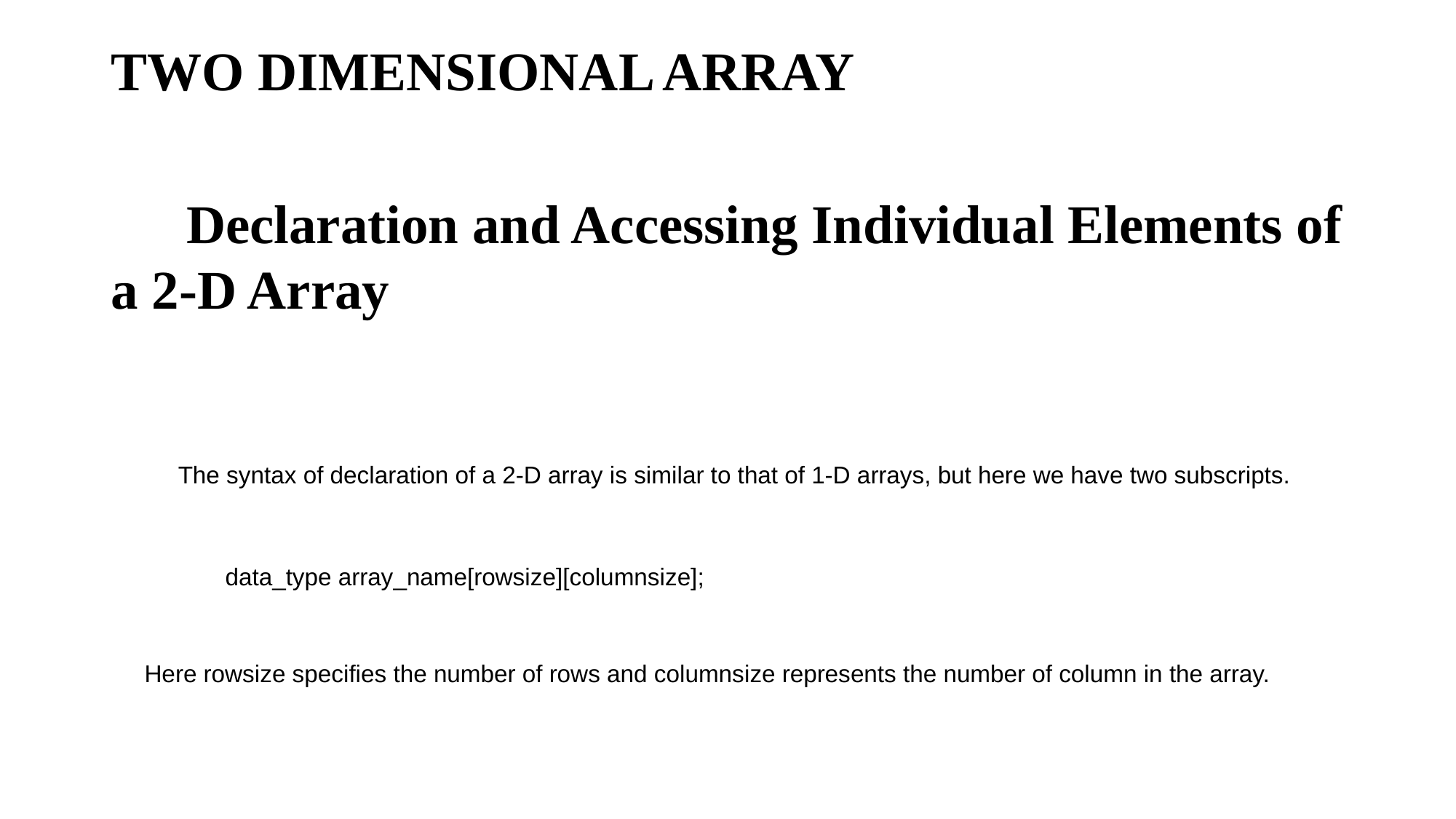

TWO DIMENSIONAL ARRAY

     Declaration and Accessing Individual Elements of a 2-D Array

     The syntax of declaration of a 2-D array is similar to that of 1-D arrays, but here we have two subscripts.

                 data_type array_name[rowsize][columnsize];

     Here rowsize specifies the number of rows and columnsize represents the number of column in the array.